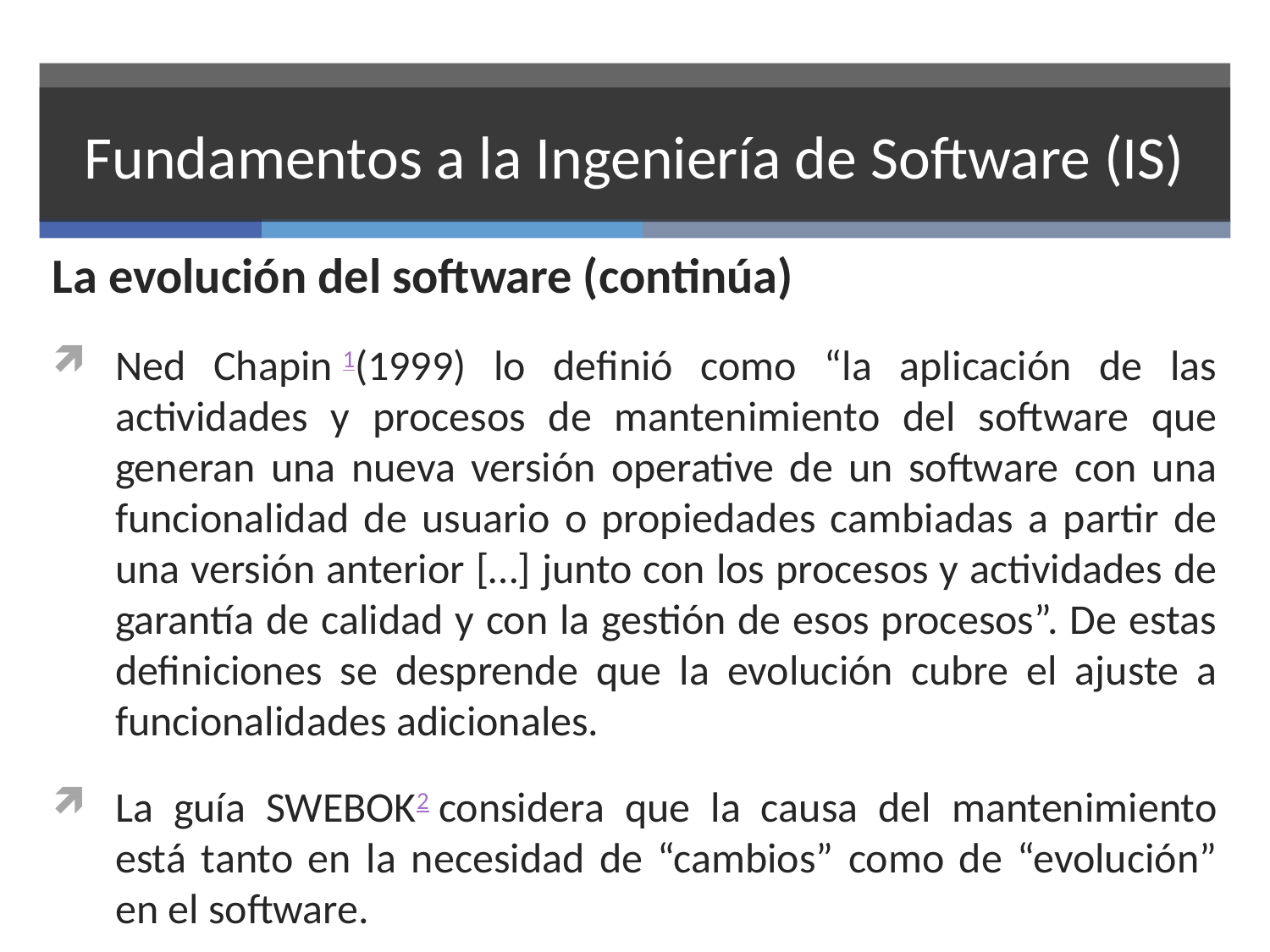

# Fundamentos a la Ingeniería de Software (IS)
La evolución del software (continúa)
Ned Chapin 1(1999) lo definió como “la aplicación de las actividades y procesos de mantenimiento del software que generan una nueva versión operative de un software con una funcionalidad de usuario o propiedades cambiadas a partir de una versión anterior […] junto con los procesos y actividades de garantía de calidad y con la gestión de esos procesos”. De estas definiciones se desprende que la evolución cubre el ajuste a funcionalidades adicionales.
La guía SWEBOK2 considera que la causa del mantenimiento está tanto en la necesidad de “cambios” como de “evolución” en el software.